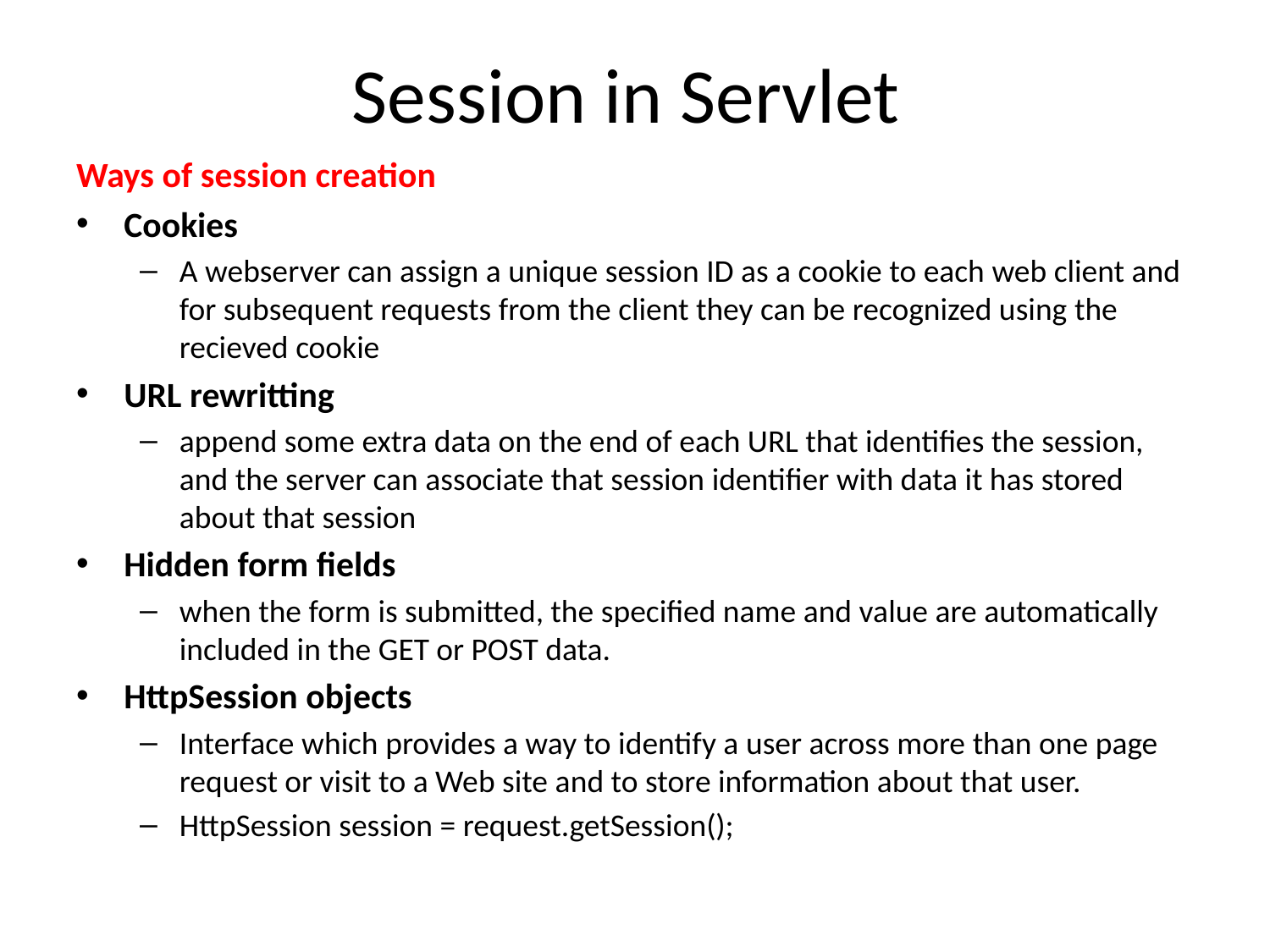

# Session in Servlet
Ways of session creation
Cookies
A webserver can assign a unique session ID as a cookie to each web client and for subsequent requests from the client they can be recognized using the recieved cookie
URL rewritting
append some extra data on the end of each URL that identifies the session, and the server can associate that session identifier with data it has stored about that session
Hidden form fields
when the form is submitted, the specified name and value are automatically included in the GET or POST data.
HttpSession objects
Interface which provides a way to identify a user across more than one page request or visit to a Web site and to store information about that user.
HttpSession session = request.getSession();